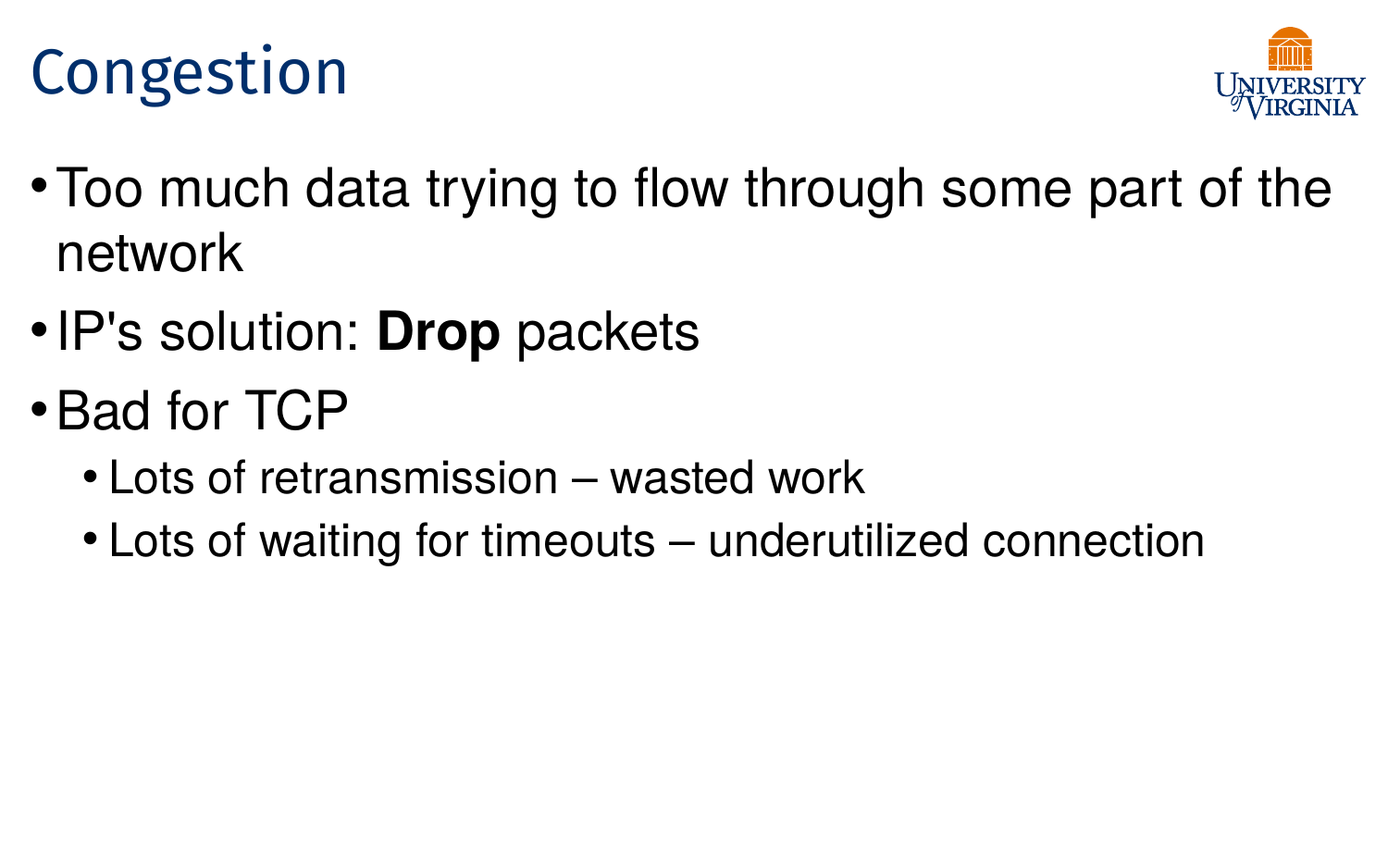

# Congestion
Too much data trying to flow through some part of the network
IP's solution: Drop packets
Bad for TCP
Lots of retransmission – wasted work
Lots of waiting for timeouts – underutilized connection